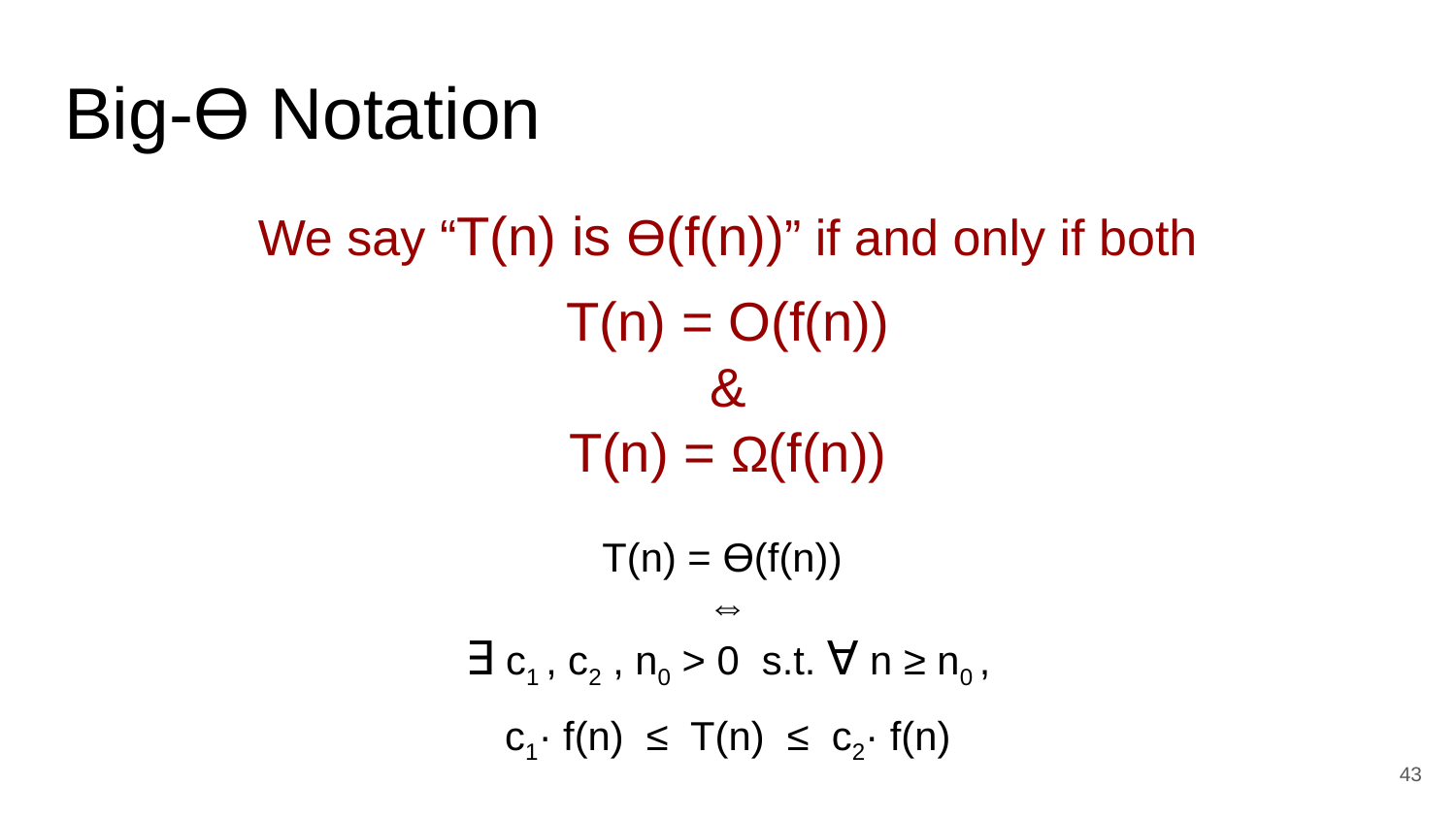

Big-Ө Notation
We say “T(n) is Ө(f(n))” if and only if both
T(n) = O(f(n))
&
T(n) = Ω(f(n))
T(n) = Ө(f(n))
⇔
∃ c1 , c2 , n0 > 0  s.t. ∀ n ≥ n0 ,
c1· f(n)  ≤  T(n)  ≤  c2· f(n)
43